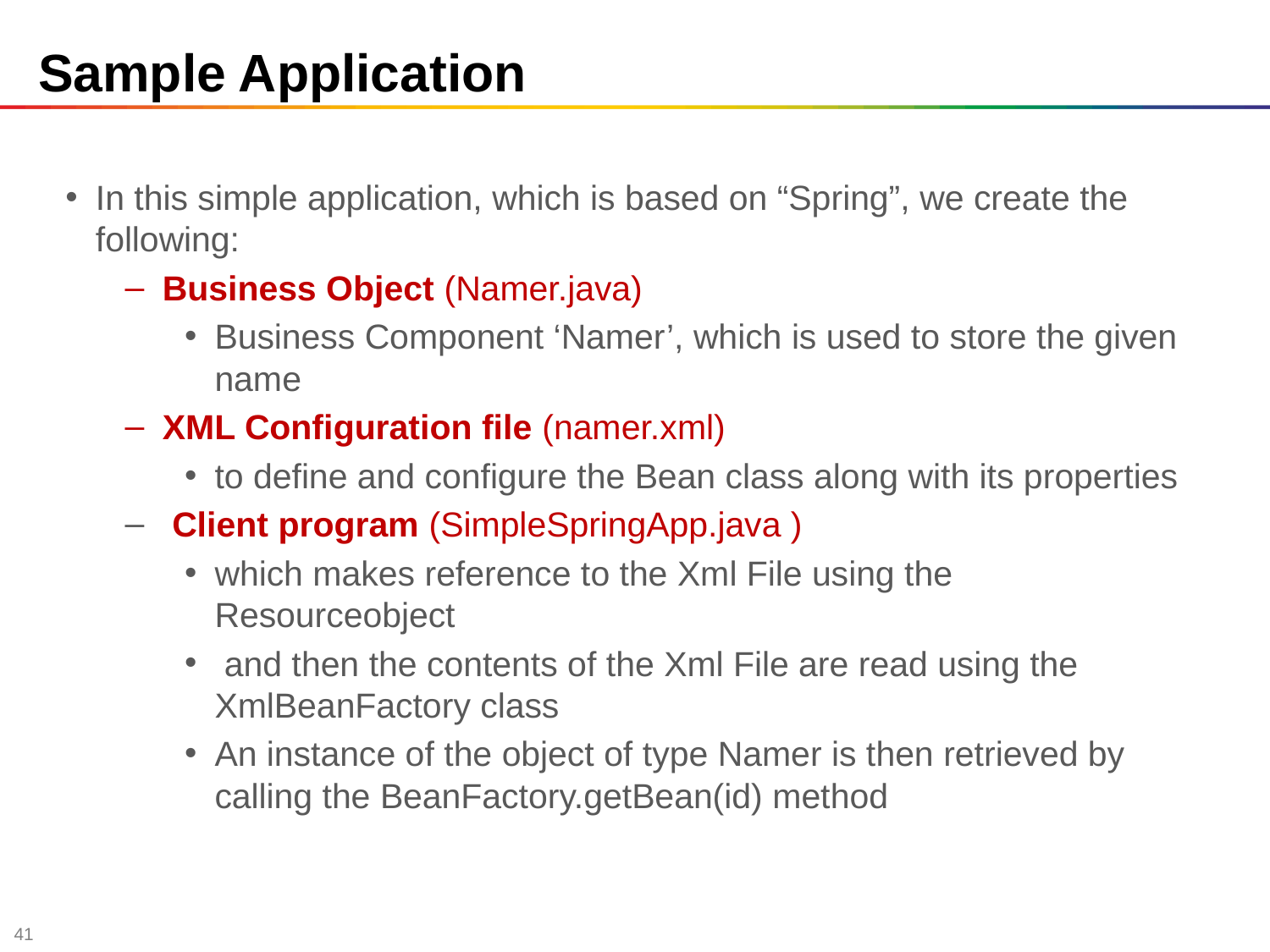

# Sample Application
In this simple application, which is based on “Spring”, we create the following:
Business Object (Namer.java)
Business Component ‘Namer’, which is used to store the given name
XML Configuration file (namer.xml)
to define and configure the Bean class along with its properties
 Client program (SimpleSpringApp.java )
which makes reference to the Xml File using the Resourceobject
 and then the contents of the Xml File are read using the XmlBeanFactory class
An instance of the object of type Namer is then retrieved by calling the BeanFactory.getBean(id) method